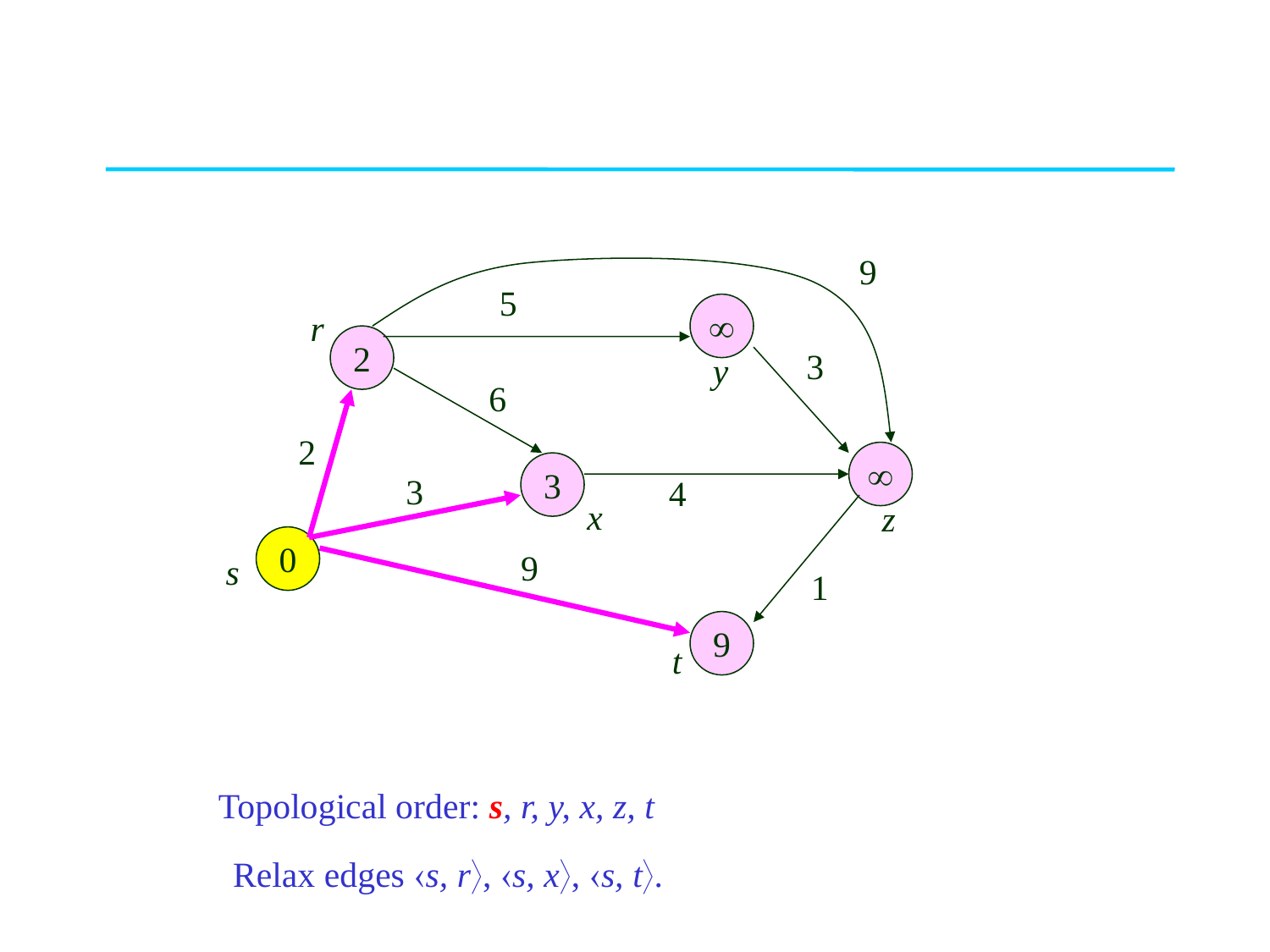

#

9

5
∞
r
2

3
y

6

2
∞
3
3
4

x
z

0
9
s

1
9
t

Relax edges 〈s, r〉, 〈s, x〉, 〈s, t〉.
Topological order: s, r, y, x, z, t